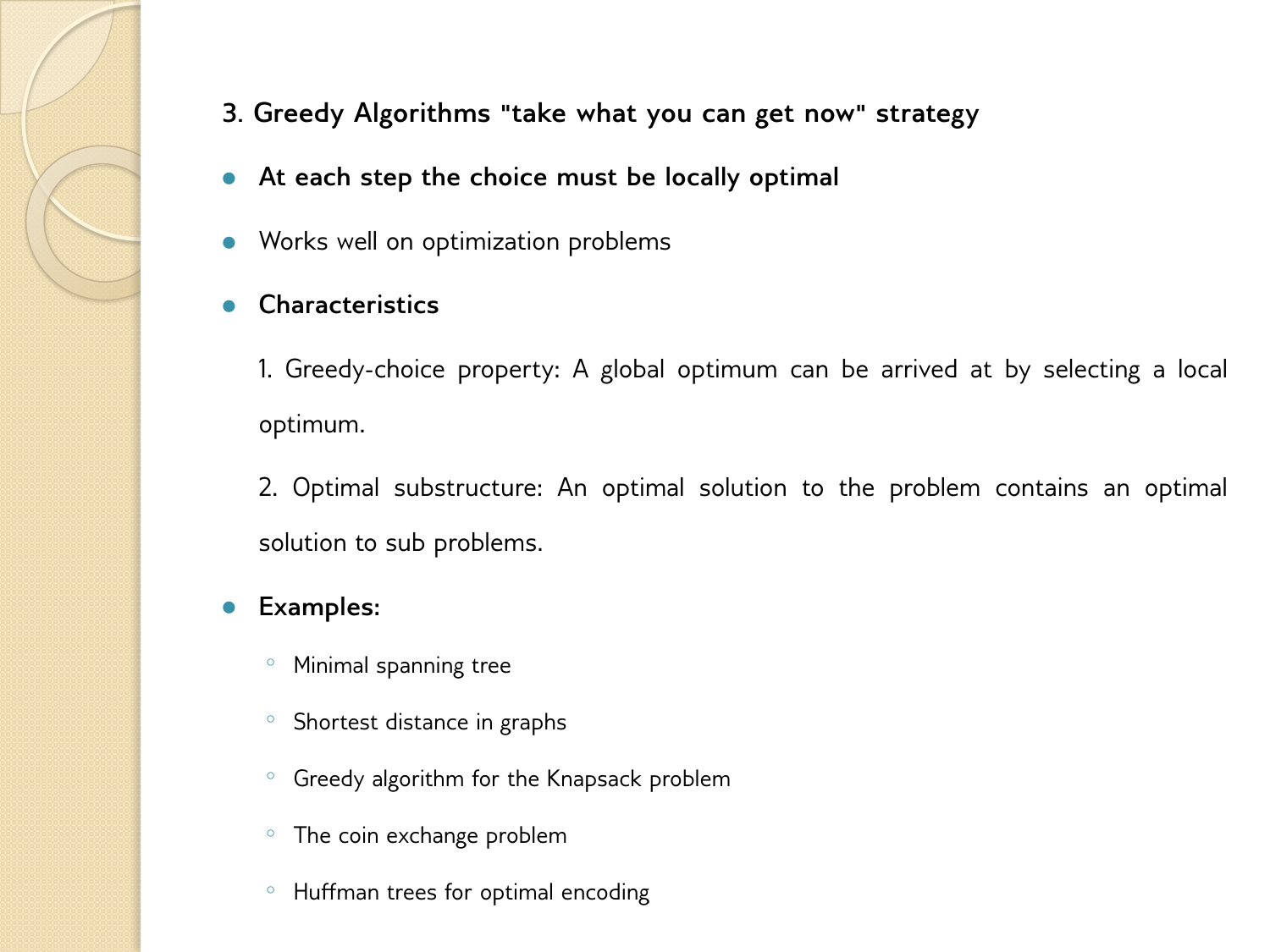

3. Greedy Algorithms "take what you can get now" strategy
At each step the choice must be locally optimal
Works well on optimization problems
Characteristics
	1. Greedy-choice property: A global optimum can be arrived at by selecting a local optimum.
	2. Optimal substructure: An optimal solution to the problem contains an optimal solution to sub problems.
Examples:
Minimal spanning tree
Shortest distance in graphs
Greedy algorithm for the Knapsack problem
The coin exchange problem
Huffman trees for optimal encoding